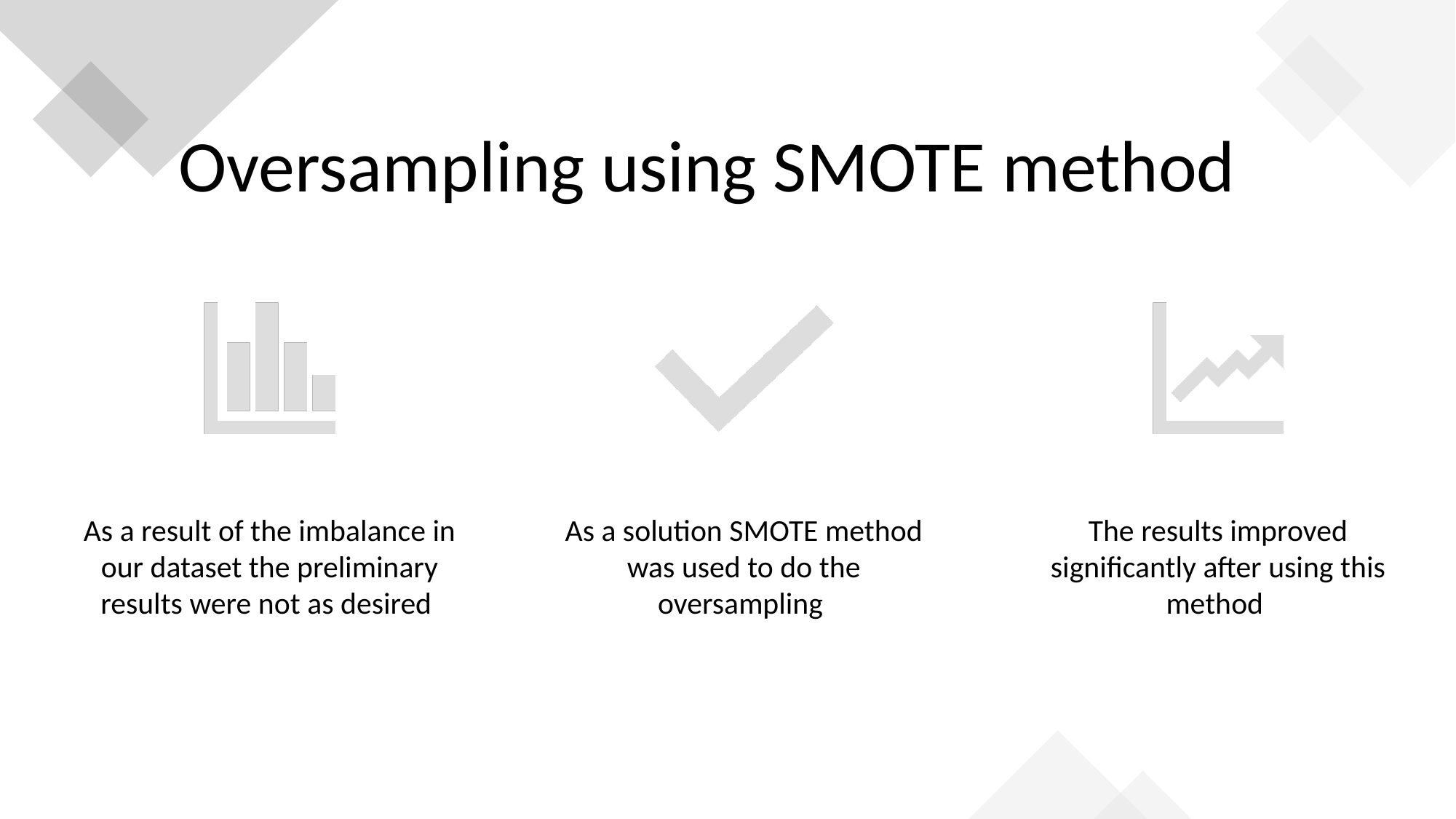

# Oversampling using SMOTE method
As a result of the imbalance in our dataset the preliminary results were not as desired
As a solution SMOTE method was used to do the oversampling
The results improved significantly after using this method